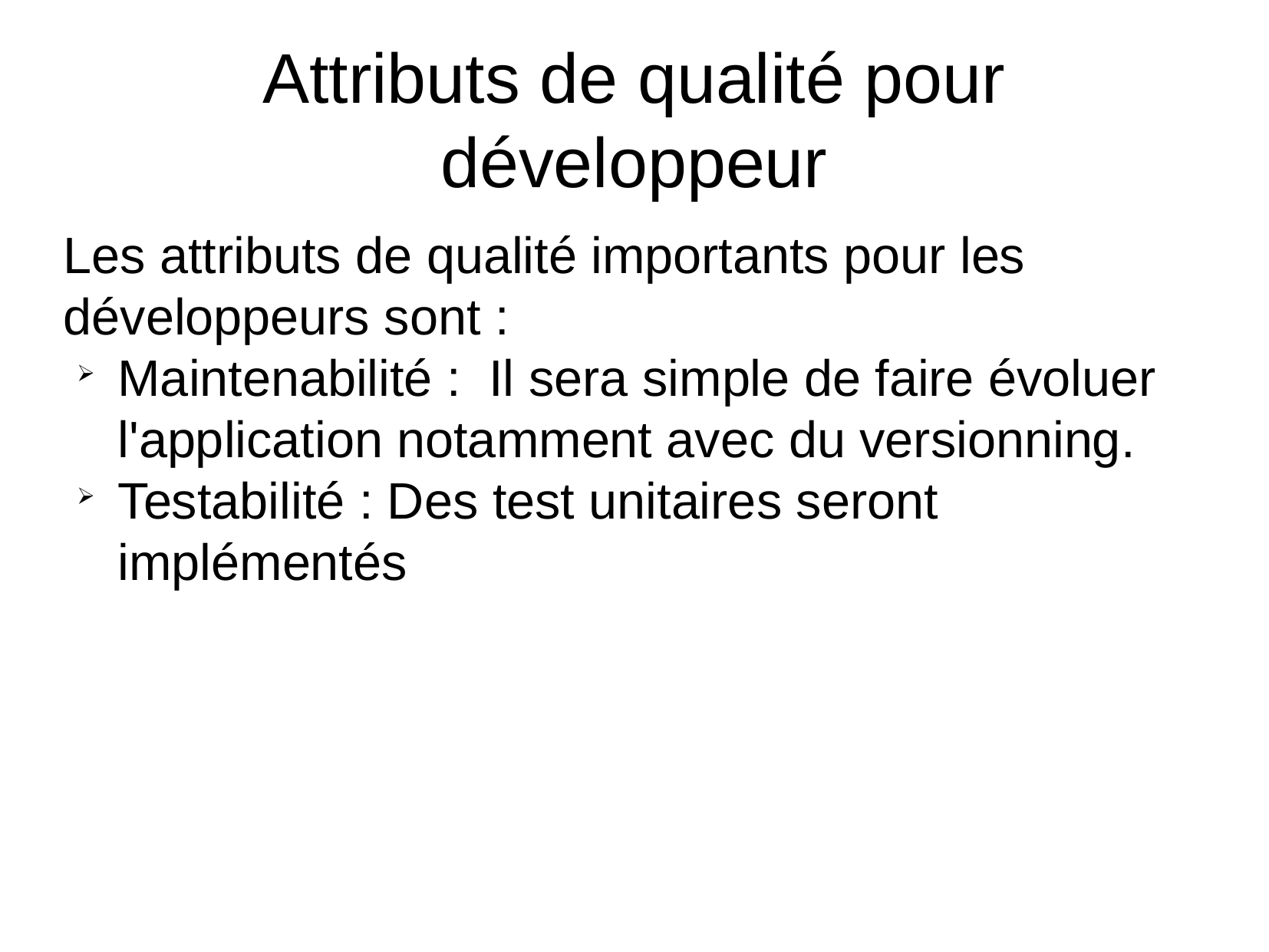

Attributs de qualité pour développeur
Les attributs de qualité importants pour les développeurs sont :
Maintenabilité :  Il sera simple de faire évoluer l'application notamment avec du versionning.
Testabilité : Des test unitaires seront implémentés